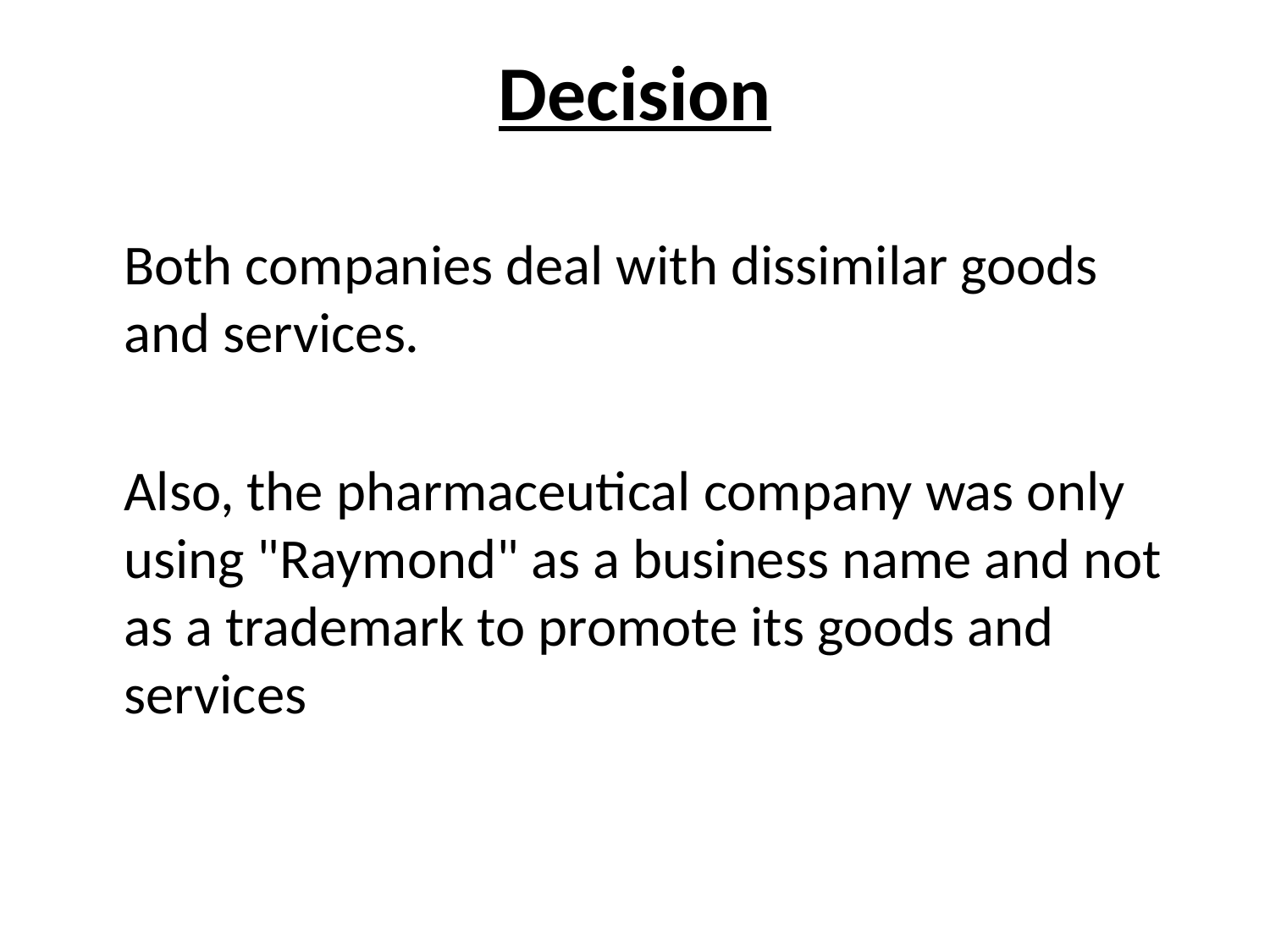

# Decision
	Both companies deal with dissimilar goods and services.

	Also, the pharmaceutical company was only using "Raymond" as a business name and not as a trademark to promote its goods and services